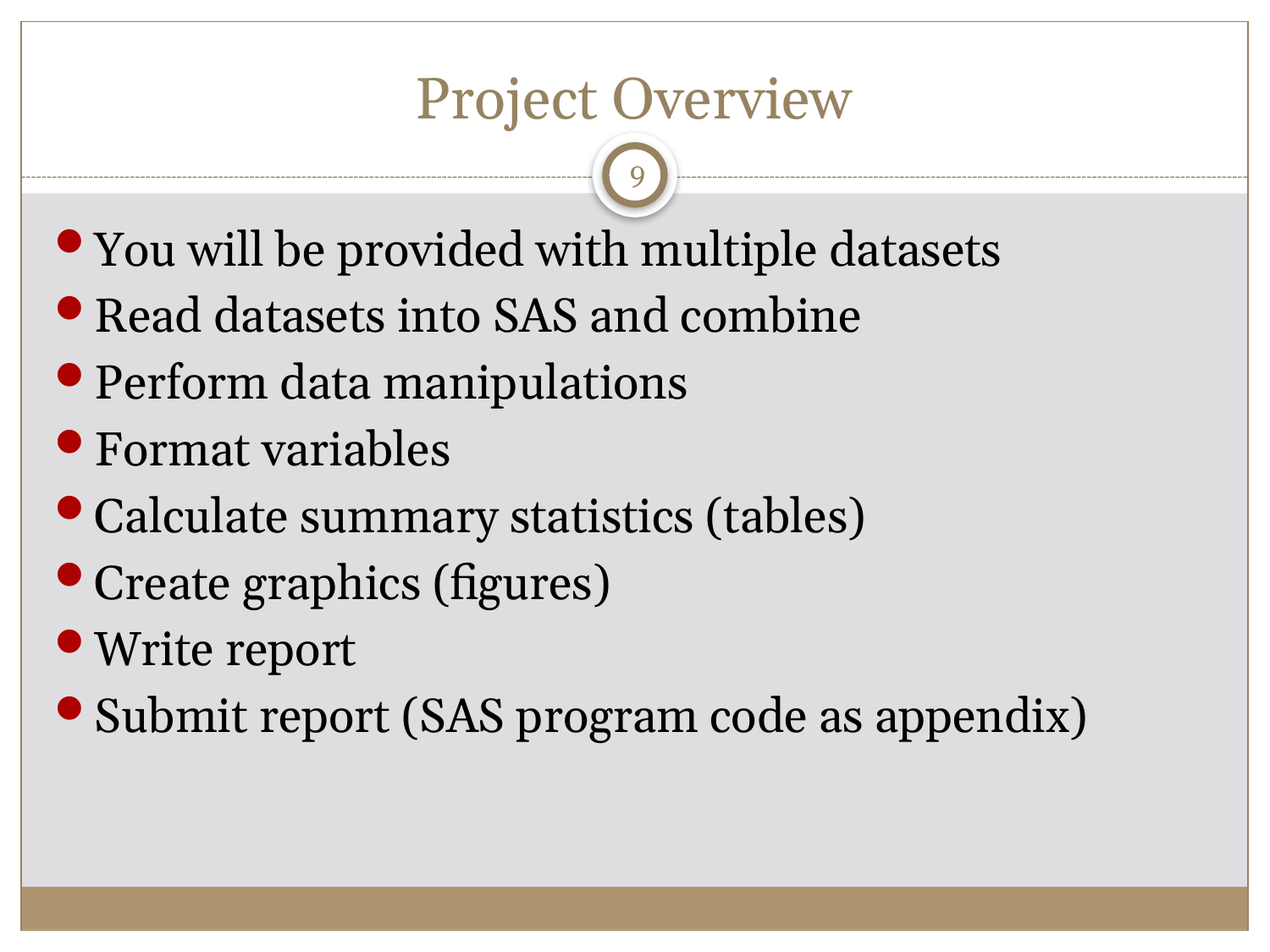

# Project Overview
9
You will be provided with multiple datasets
Read datasets into SAS and combine
Perform data manipulations
Format variables
Calculate summary statistics (tables)
Create graphics (figures)
Write report
Submit report (SAS program code as appendix)